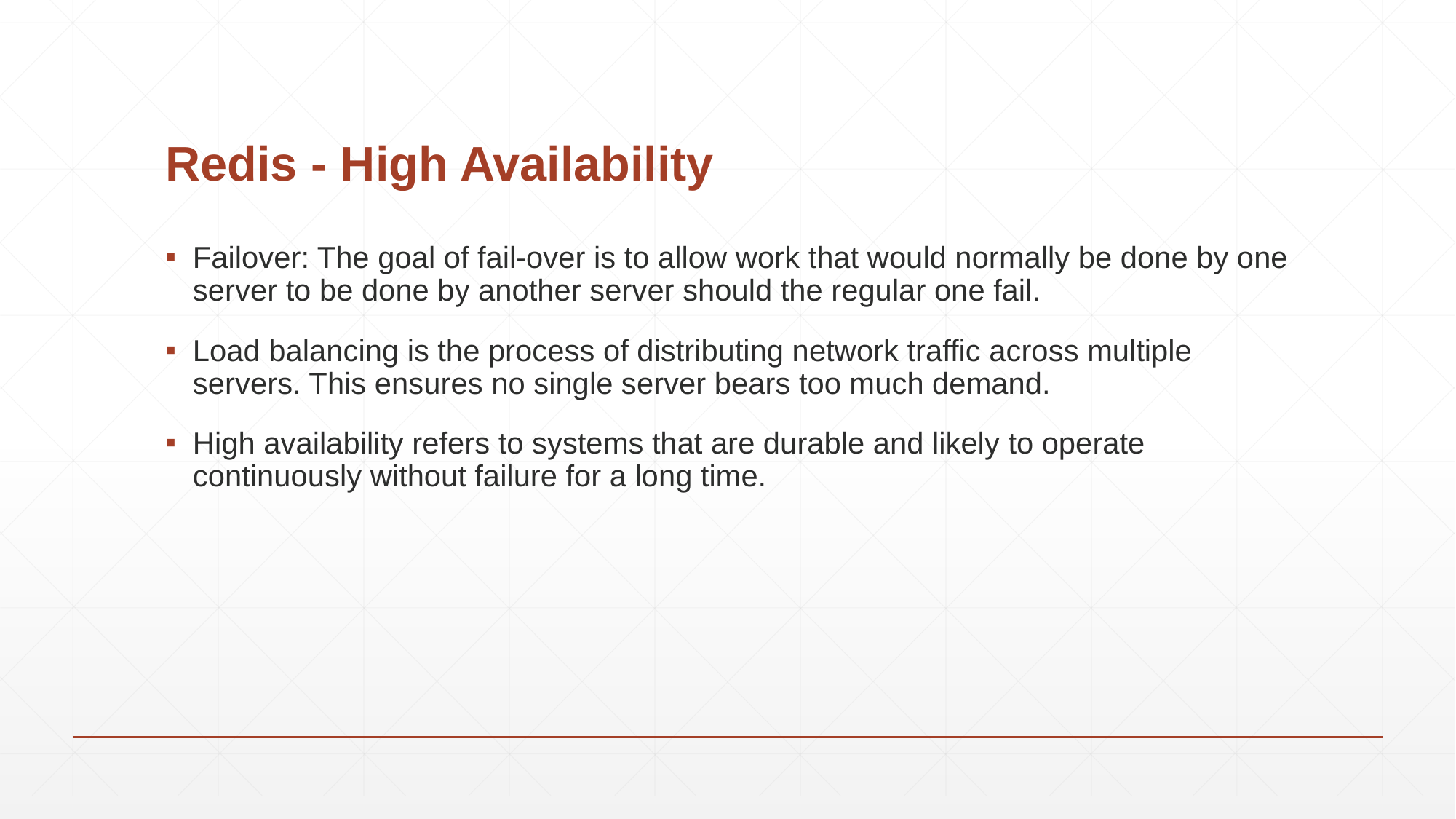

# Redis - High Availability
Failover: The goal of fail-over is to allow work that would normally be done by one server to be done by another server should the regular one fail.
Load balancing is the process of distributing network traffic across multiple servers. This ensures no single server bears too much demand.
High availability refers to systems that are durable and likely to operate continuously without failure for a long time.